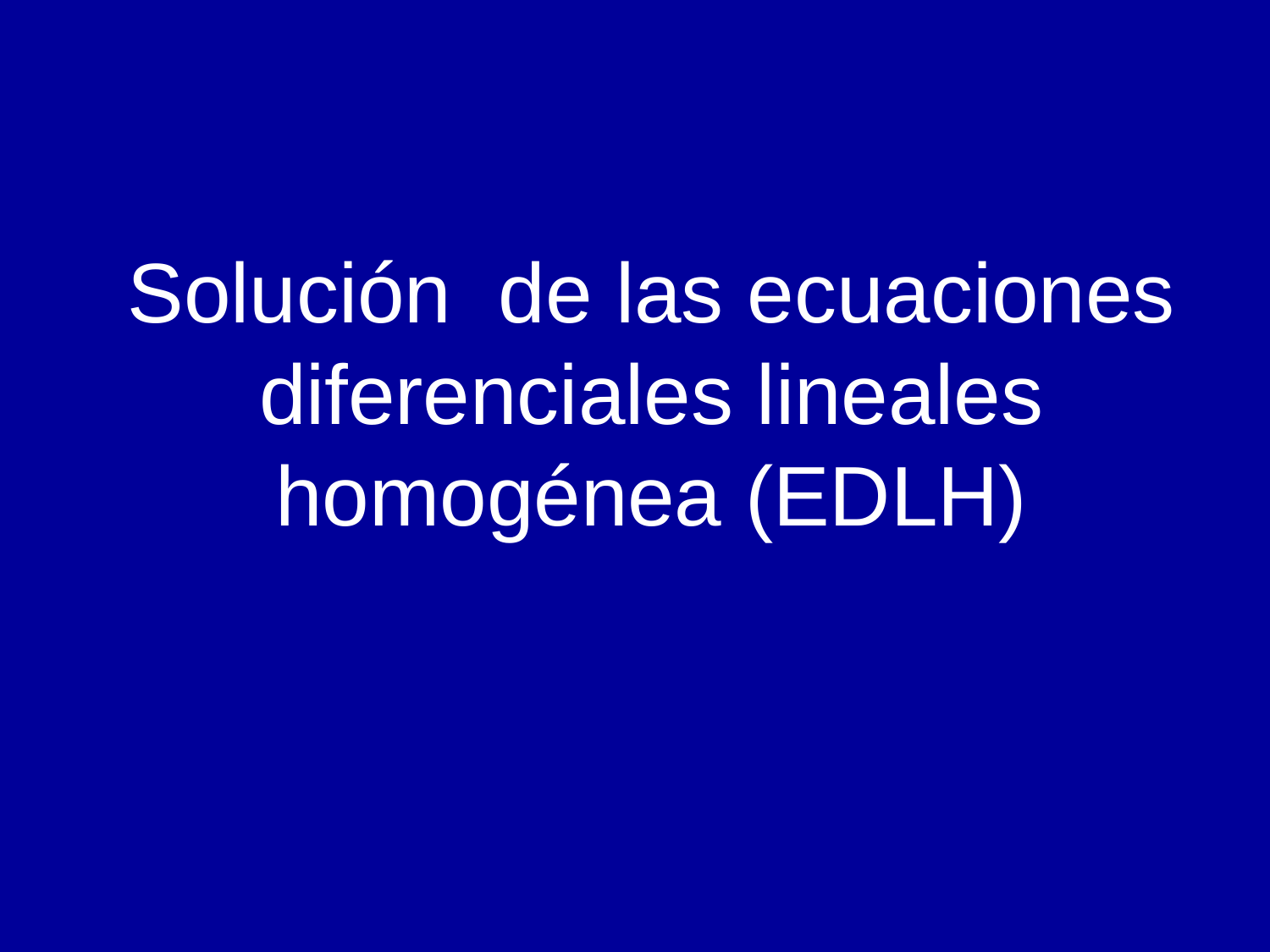

Solución  de las ecuaciones diferenciales lineales homogénea (EDLH)